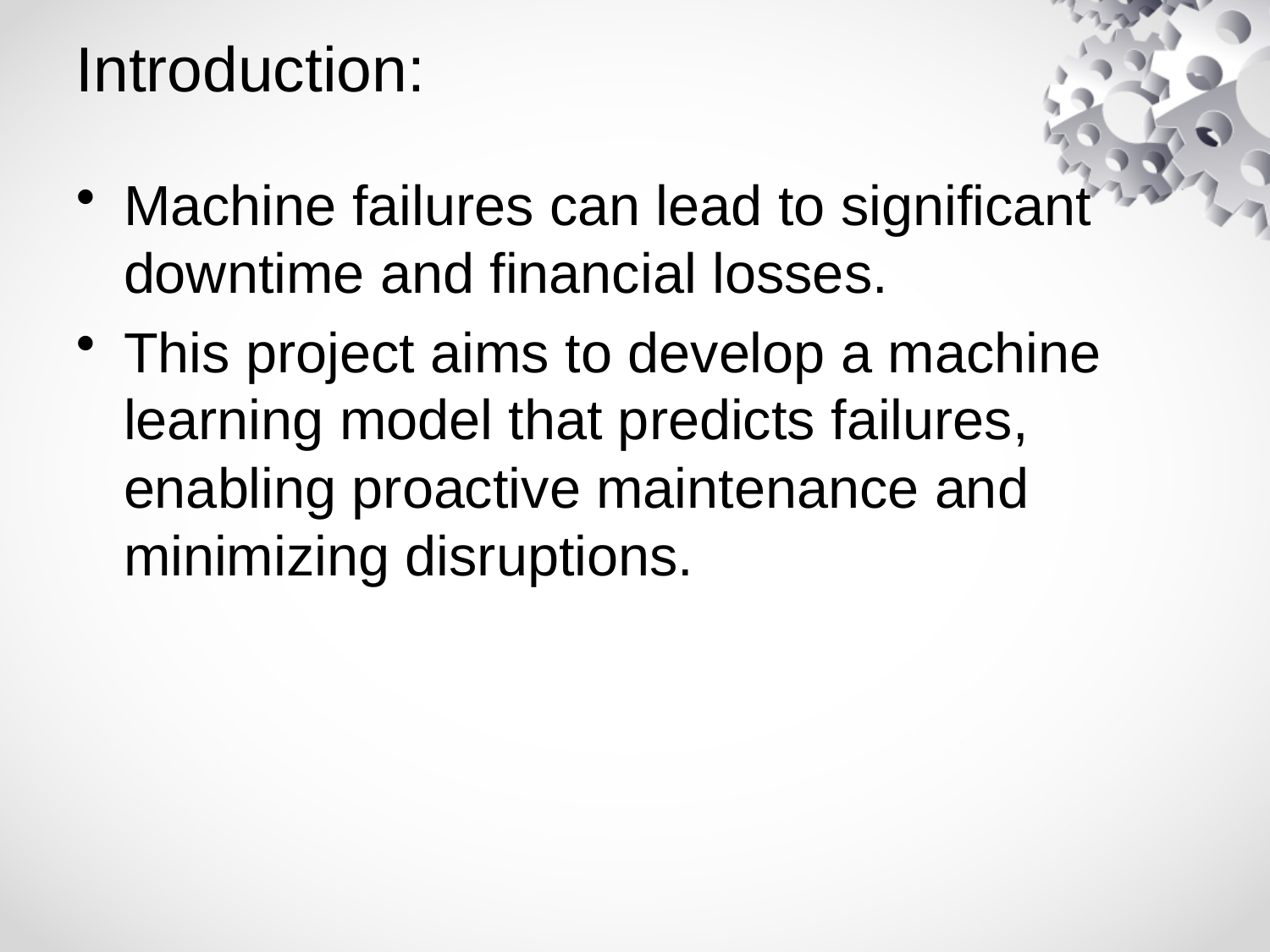

# Introduction:
Machine failures can lead to significant downtime and financial losses.
This project aims to develop a machine learning model that predicts failures, enabling proactive maintenance and minimizing disruptions.